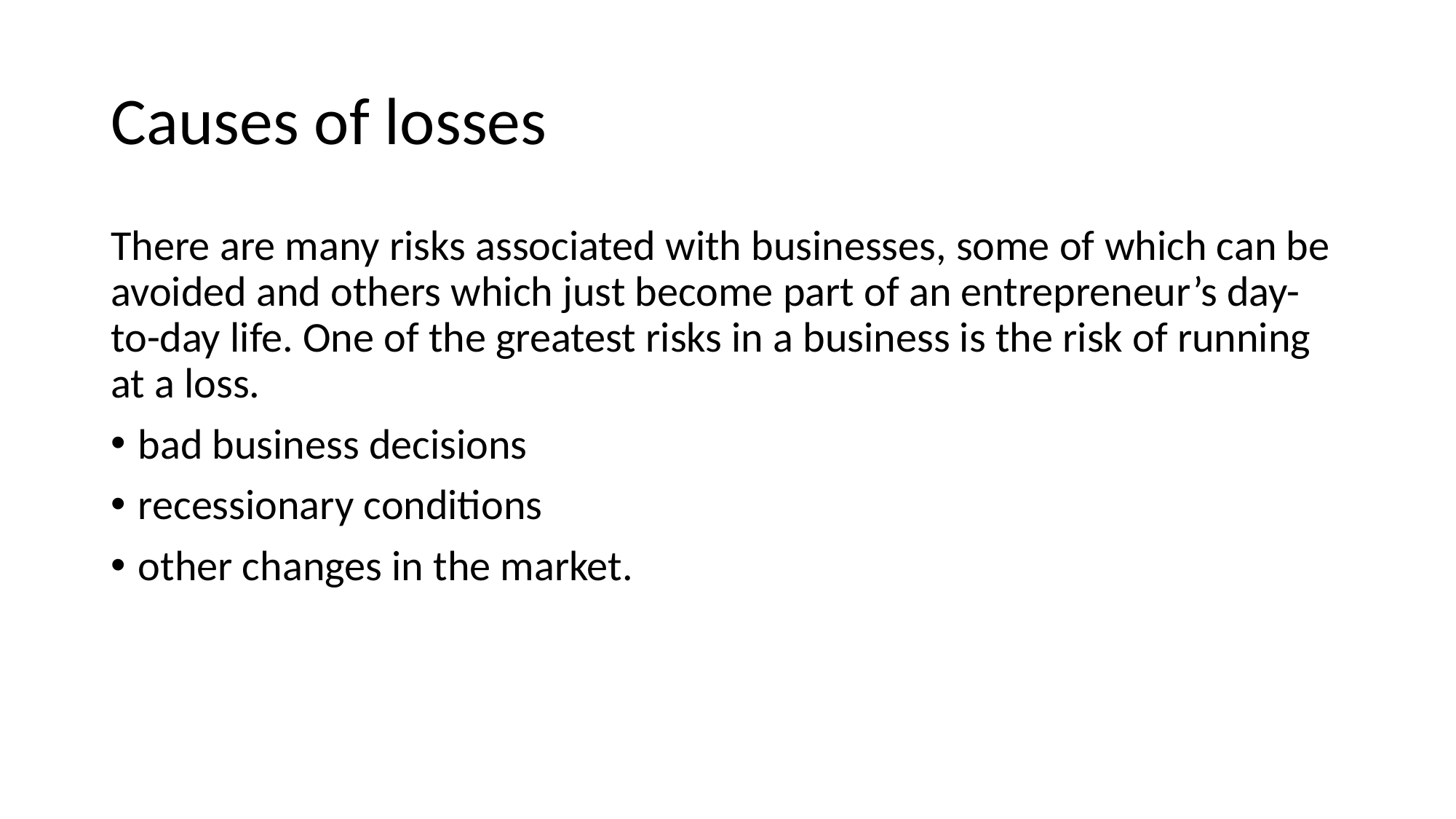

# Causes of losses
There are many risks associated with businesses, some of which can be avoided and others which just become part of an entrepreneur’s day-to-day life. One of the greatest risks in a business is the risk of running at a loss.
bad business decisions
recessionary conditions
other changes in the market.